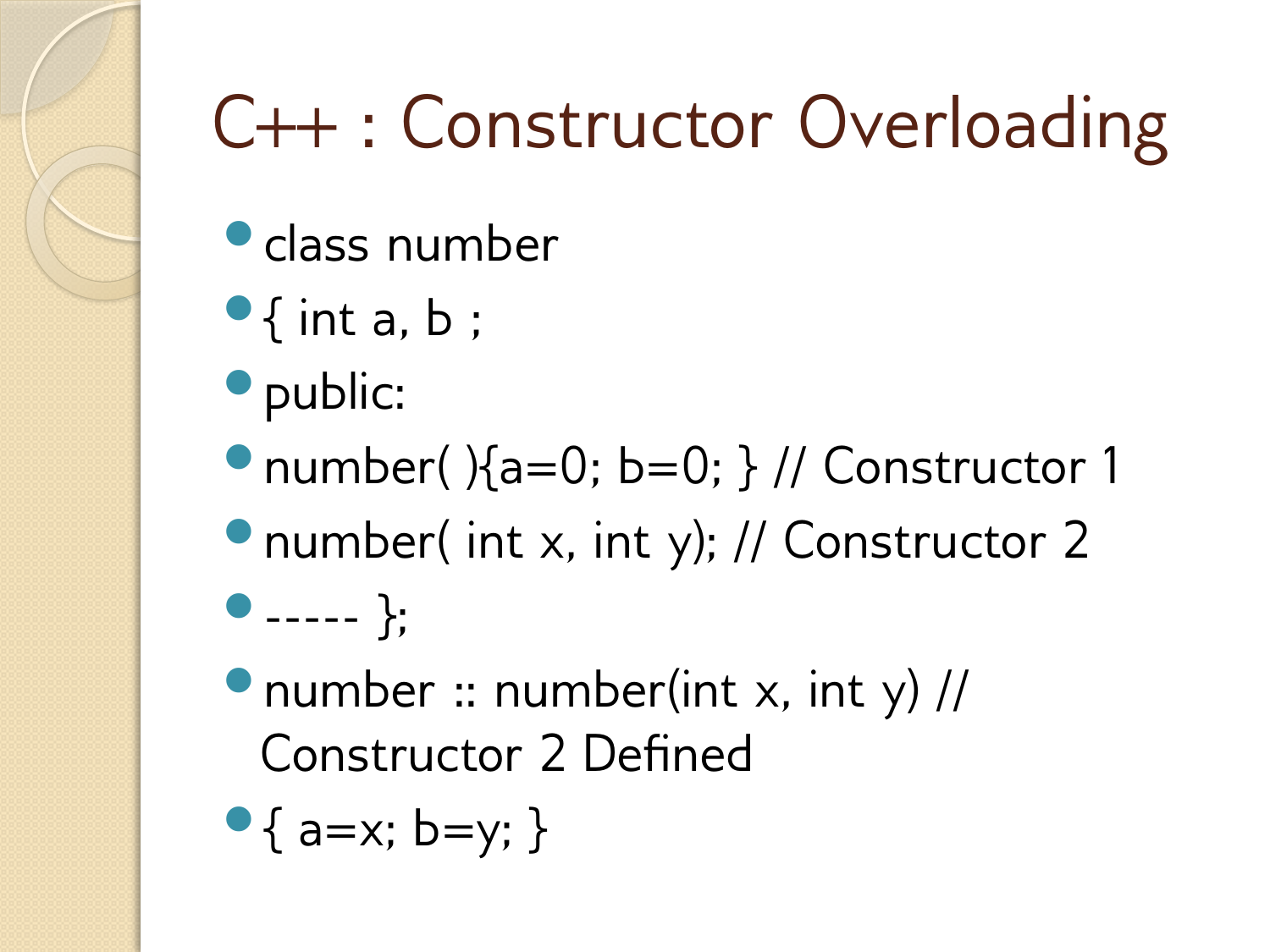

# C++ : Constructor Overloading
class number
{ int a, b ;
public:
number( ){a=0; b=0; } // Constructor 1
number( int x, int y); // Constructor 2
----- };
number :: number(int x, int y) // Constructor 2 Defined
{ a=x; b=y; }